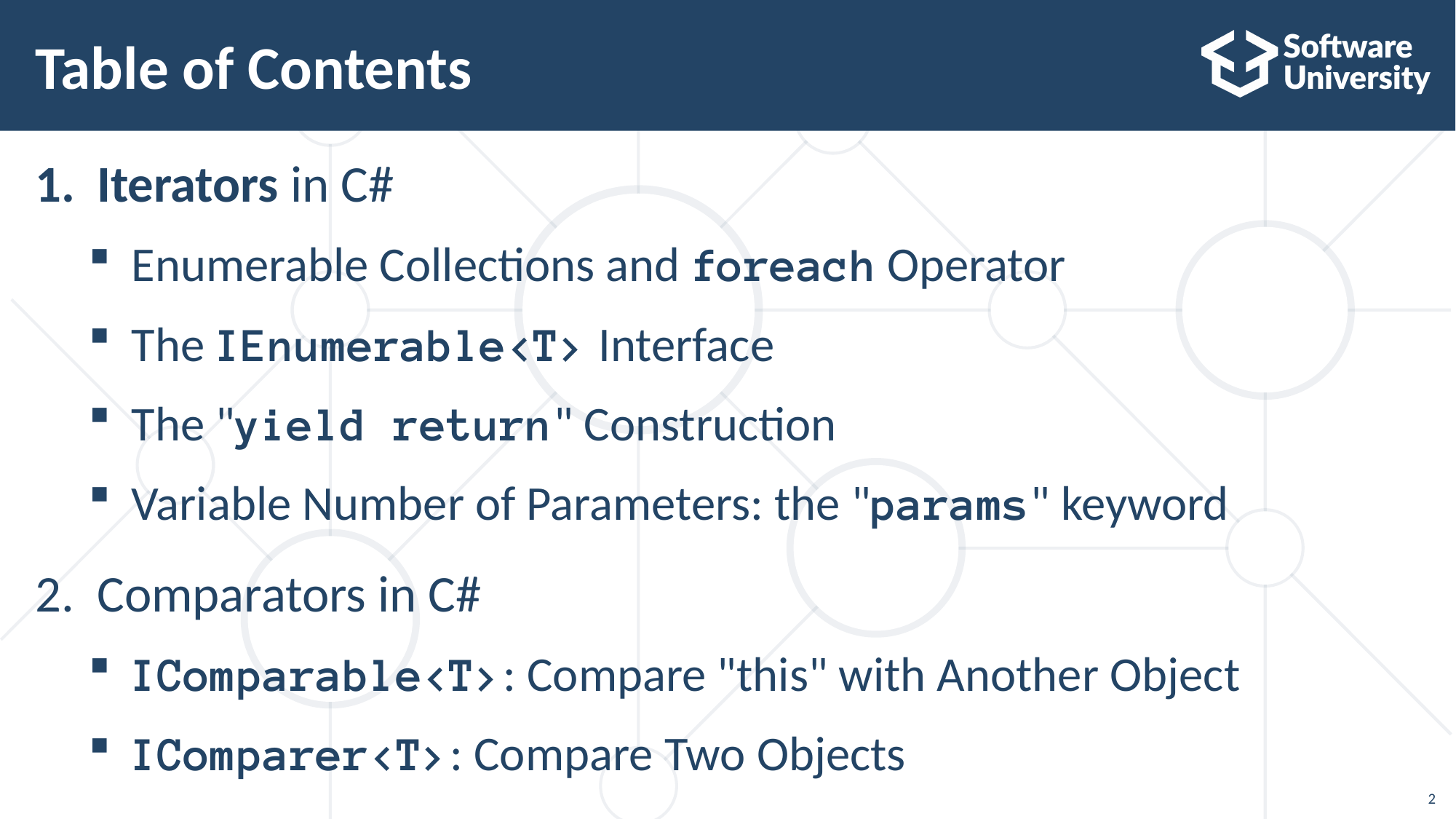

# Table of Contents
Iterators in C#
Enumerable Collections and foreach Operator
The IEnumerable<T> Interface
The "yield return" Construction
Variable Number of Parameters: the "params" keyword
Comparators in C#
IComparable<T>: Compare "this" with Another Object
IComparer<T>: Compare Two Objects
2